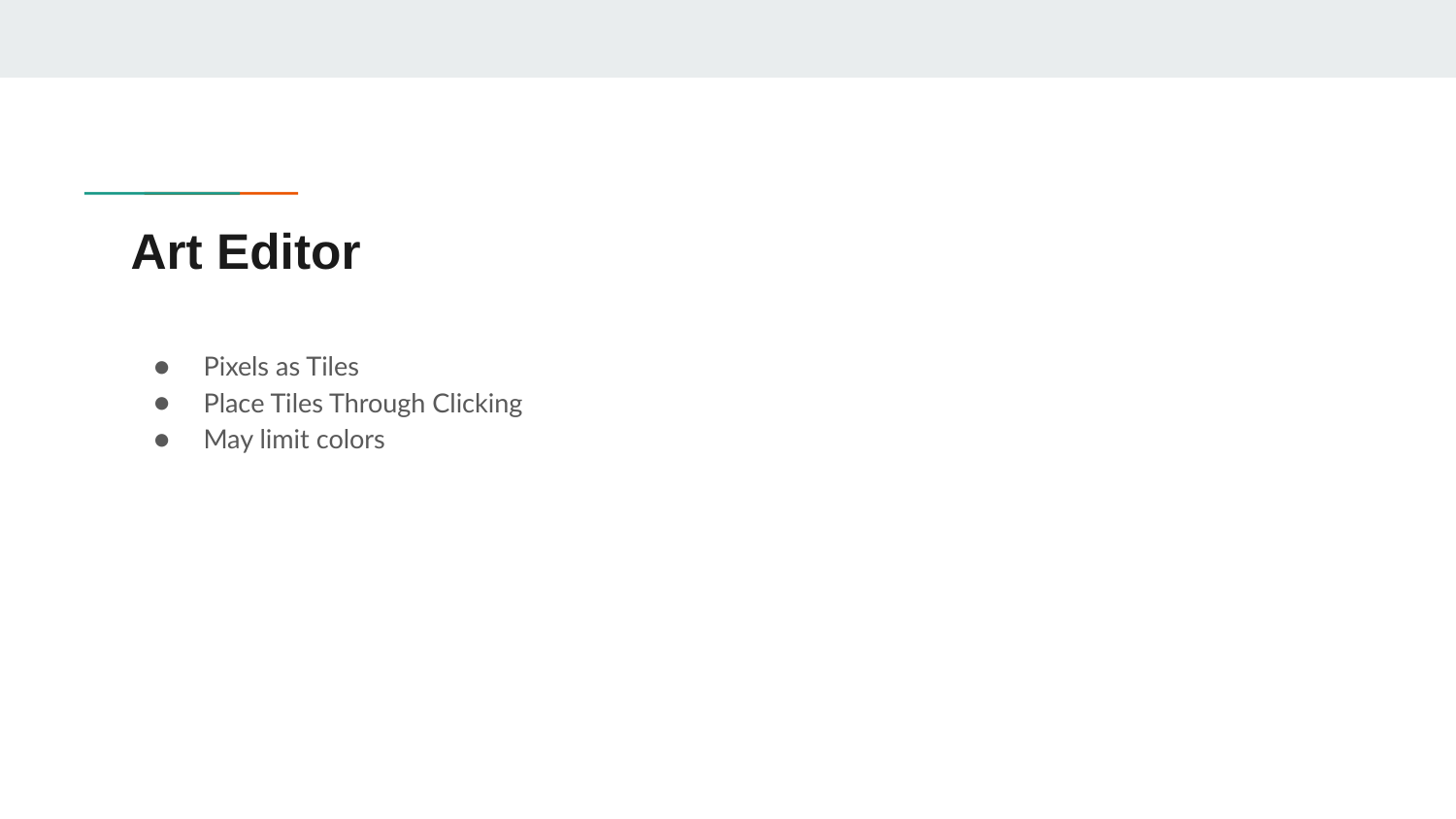

# Art Editor
Pixels as Tiles
Place Tiles Through Clicking
May limit colors